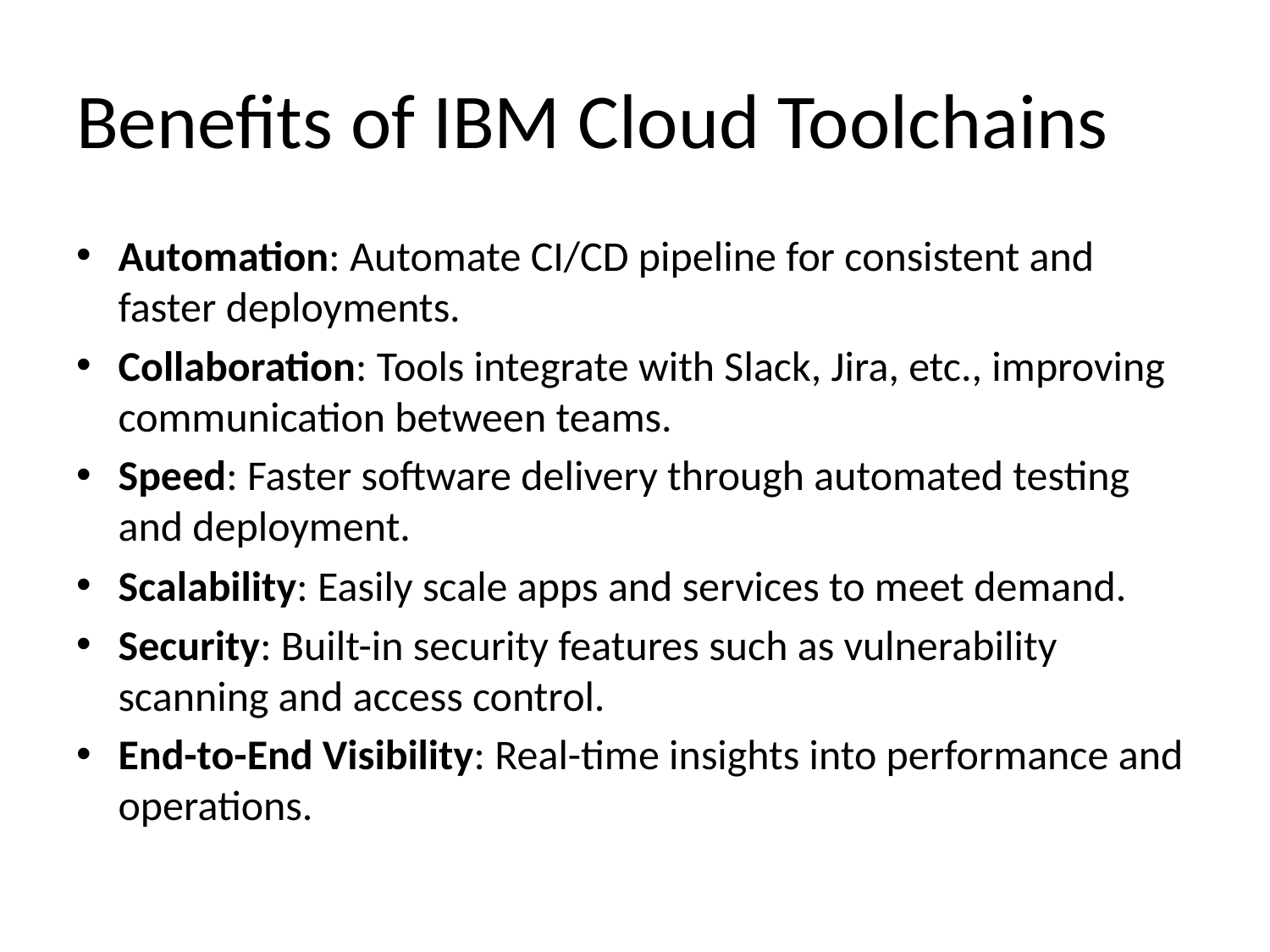

# Benefits of IBM Cloud Toolchains
Automation: Automate CI/CD pipeline for consistent and faster deployments.
Collaboration: Tools integrate with Slack, Jira, etc., improving communication between teams.
Speed: Faster software delivery through automated testing and deployment.
Scalability: Easily scale apps and services to meet demand.
Security: Built-in security features such as vulnerability scanning and access control.
End-to-End Visibility: Real-time insights into performance and operations.